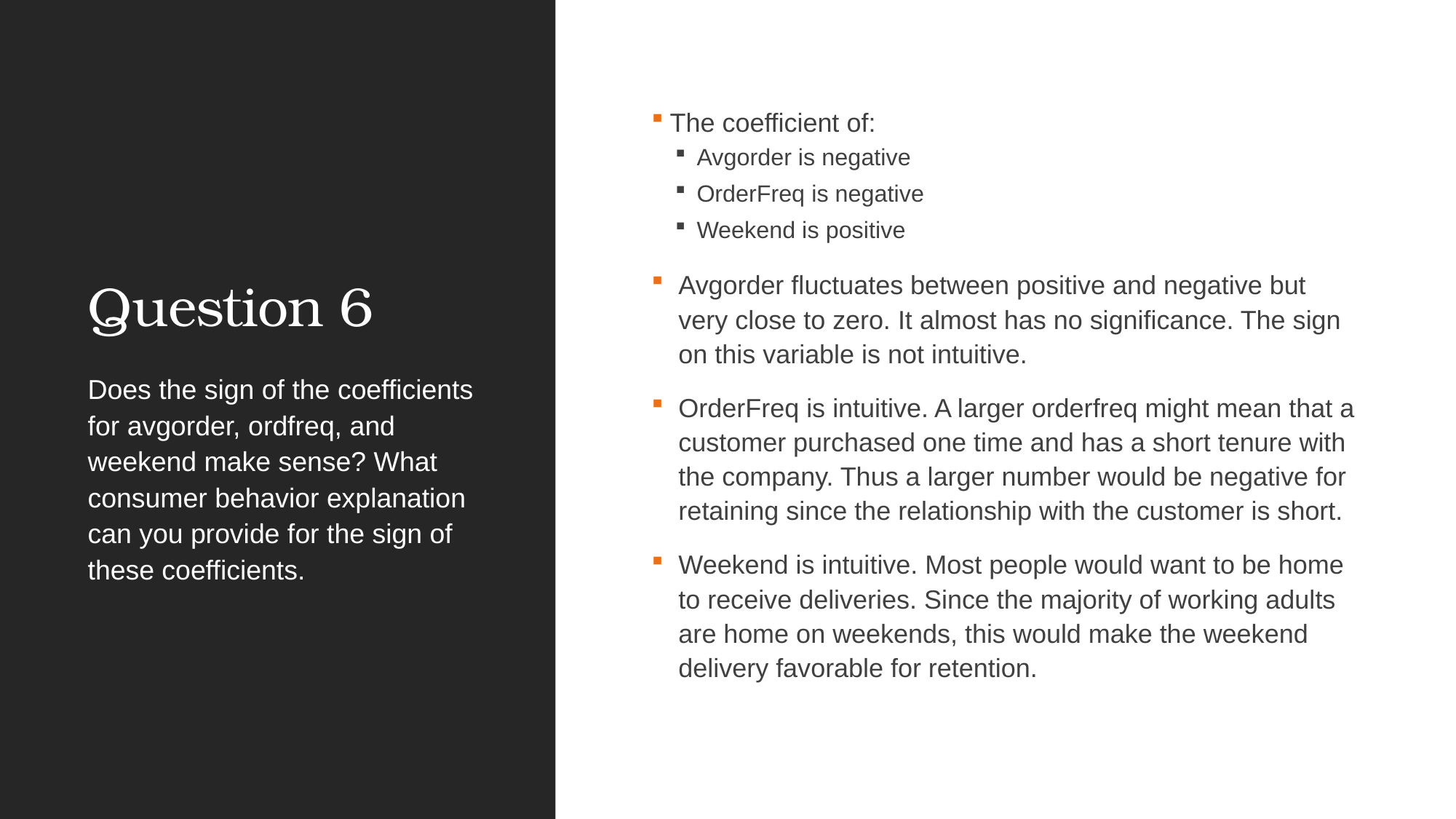

# Question 6
 The coefficient of:
Avgorder is negative
OrderFreq is negative
Weekend is positive
Avgorder fluctuates between positive and negative but very close to zero. It almost has no significance. The sign on this variable is not intuitive.
OrderFreq is intuitive. A larger orderfreq might mean that a customer purchased one time and has a short tenure with the company. Thus a larger number would be negative for retaining since the relationship with the customer is short.
Weekend is intuitive. Most people would want to be home to receive deliveries. Since the majority of working adults are home on weekends, this would make the weekend delivery favorable for retention.
Does the sign of the coefficients for avgorder, ordfreq, and weekend make sense? What consumer behavior explanation can you provide for the sign of these coefficients.